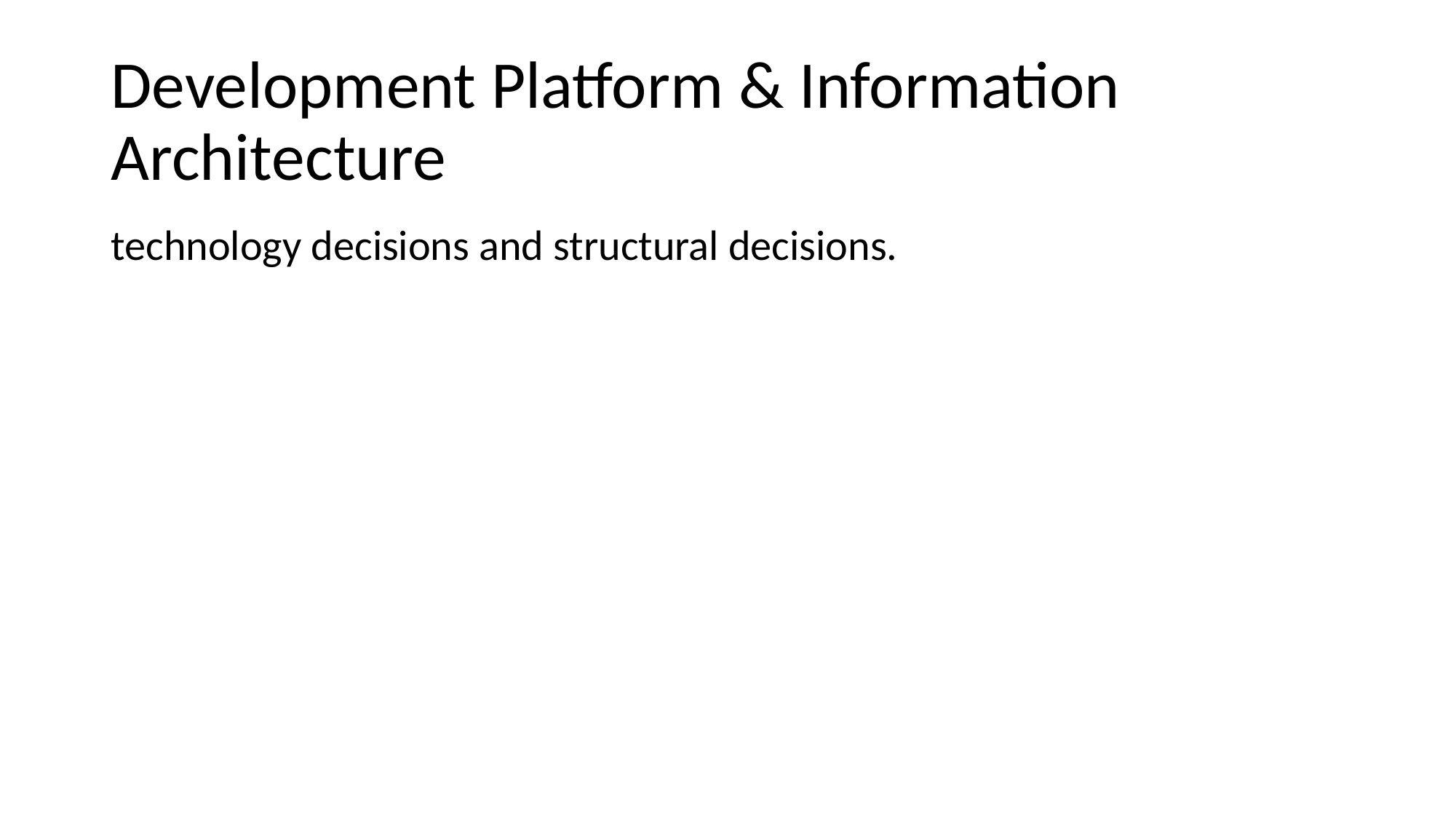

# Development Platform & Information Architecture
technology decisions and structural decisions.